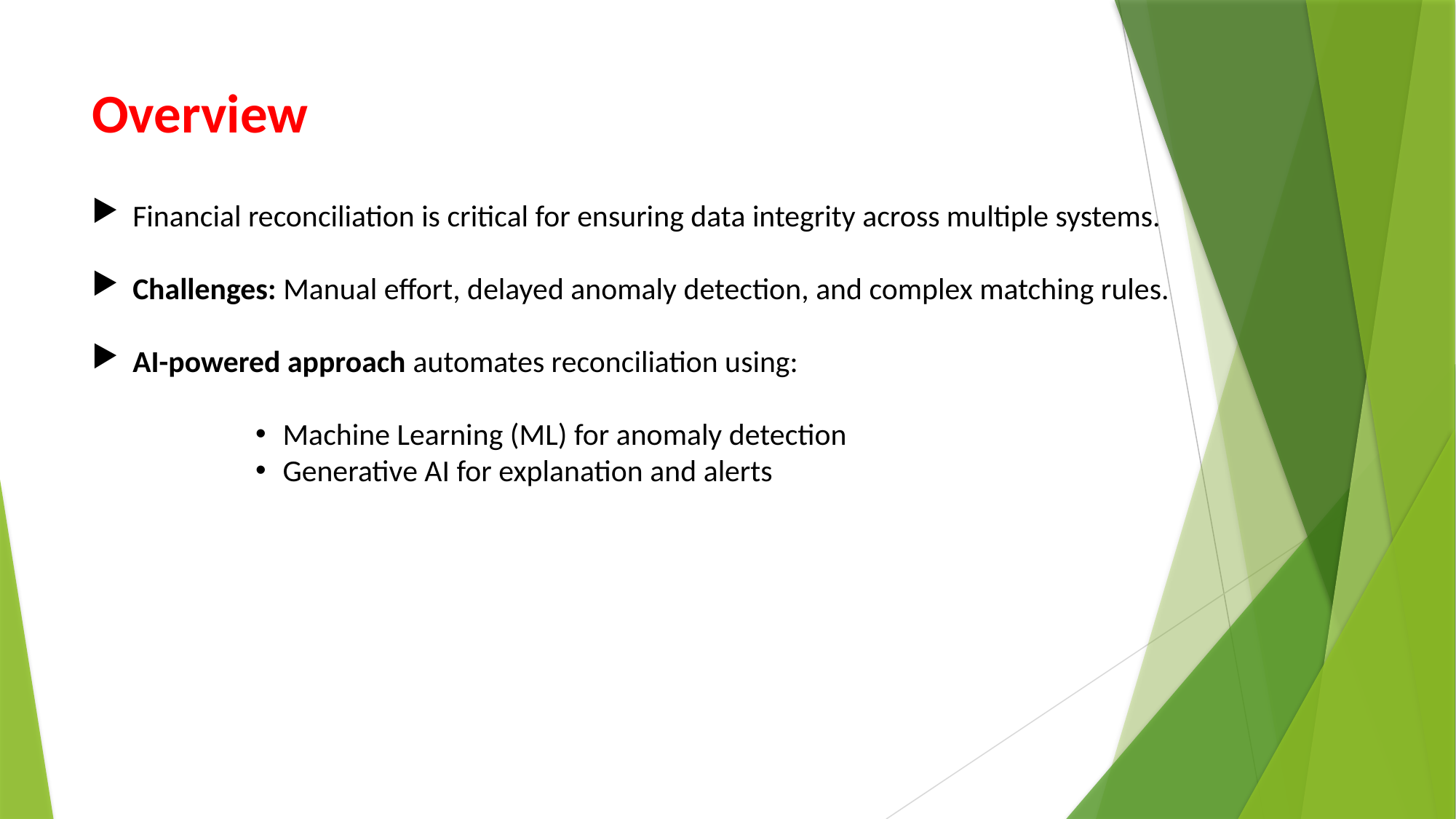

# Overview
Financial reconciliation is critical for ensuring data integrity across multiple systems.

Challenges: Manual effort, delayed anomaly detection, and complex matching rules.

AI-powered approach automates reconciliation using:

Machine Learning (ML) for anomaly detection
Generative AI for explanation and alerts